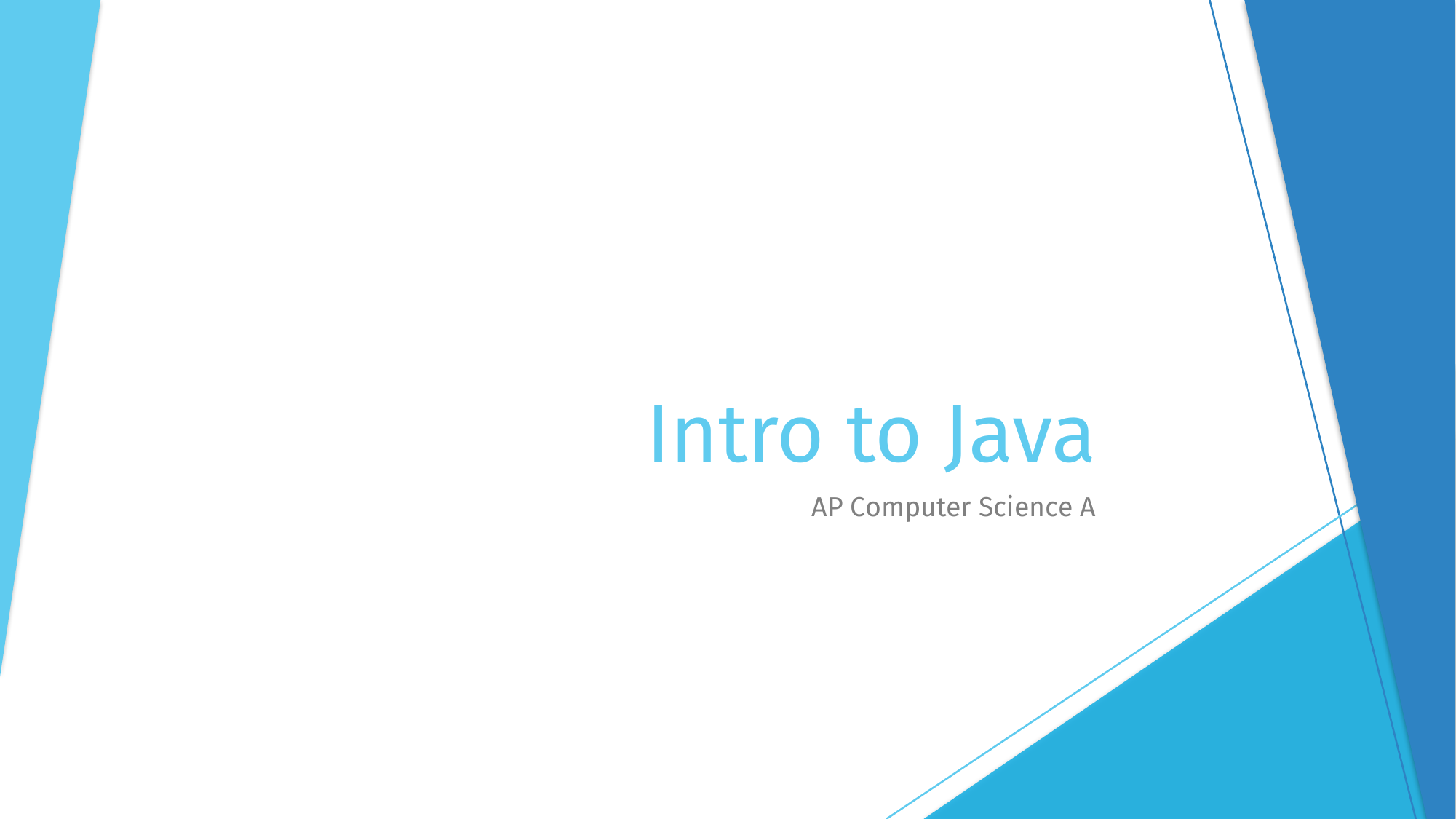

# Intro to Java

AP Computer Science A